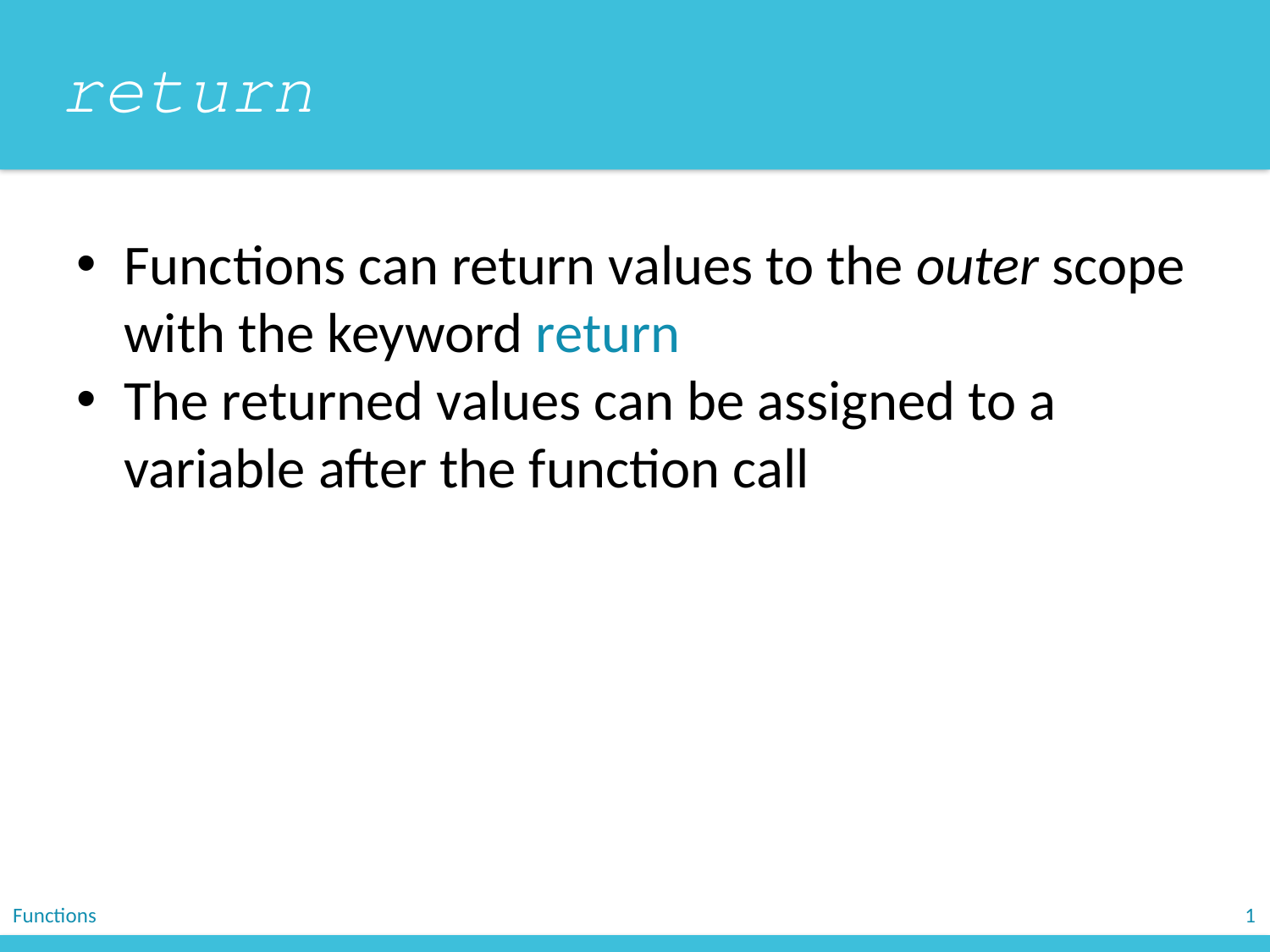

return

Functions can return values to the outer scope with the keyword return
The returned values can be assigned to a variable after the function call

Functions
1